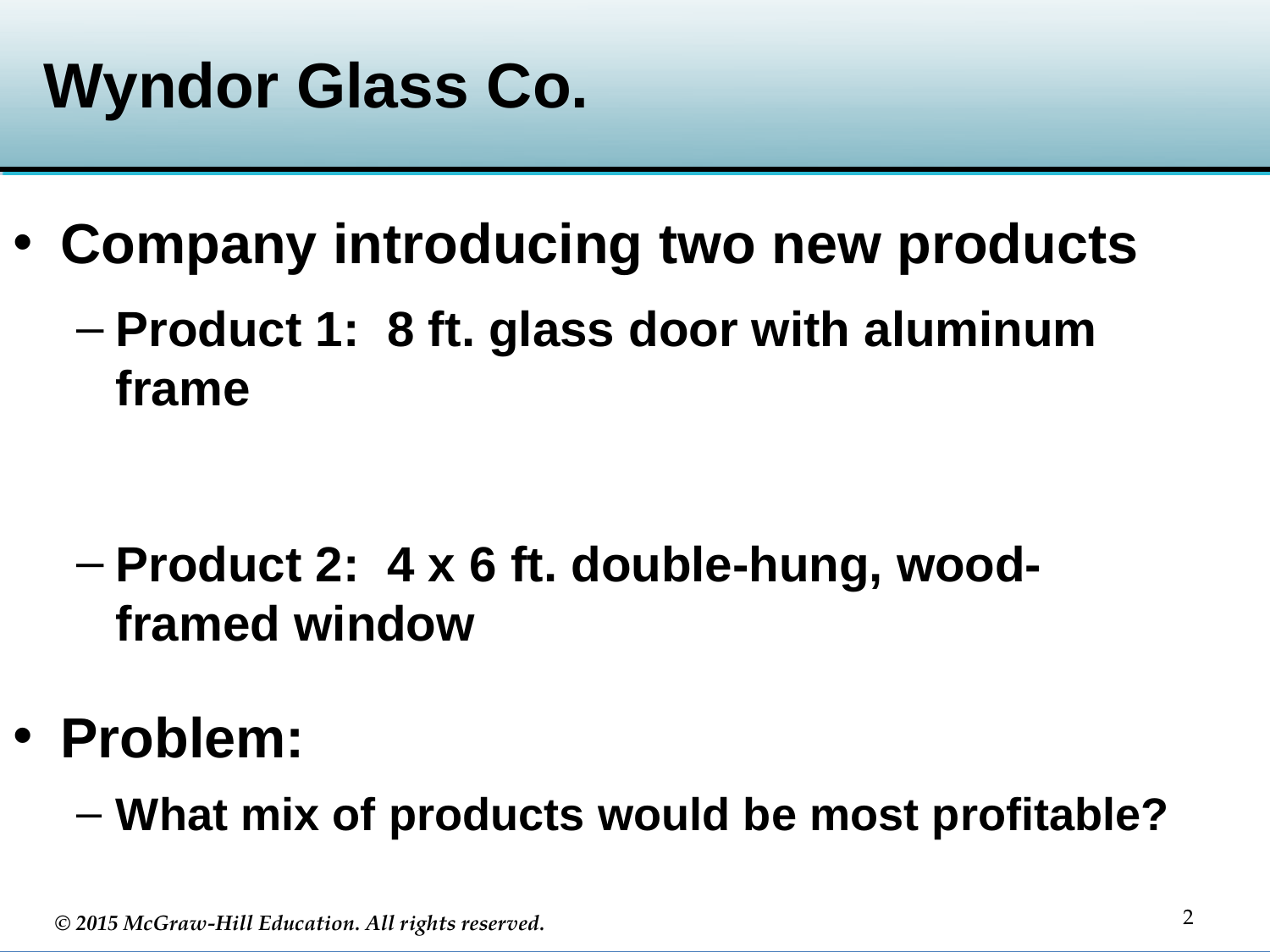

# Wyndor Glass Co.
Company introducing two new products

Product 1:  8 ft. glass door with aluminum frame

Product 2:  4 x 6 ft. double-hung, wood-framed window

Problem:
What mix of products would be most profitable?
2